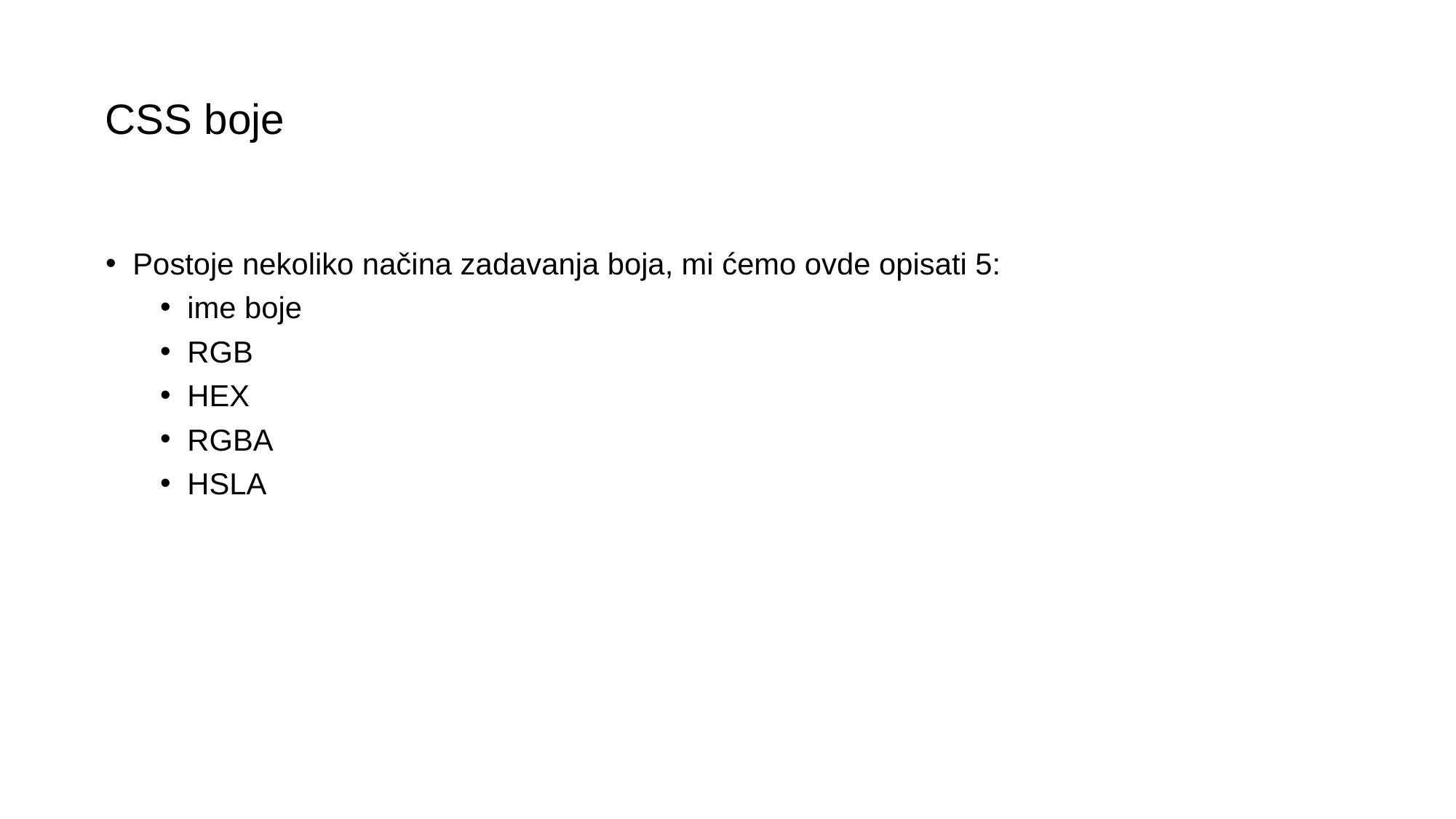

CSS boje

Postoje nekoliko načina zadavanja boja, mi ćemo ovde opisati 5:
ime boje
RGB
HEX
RGBA
HSLA